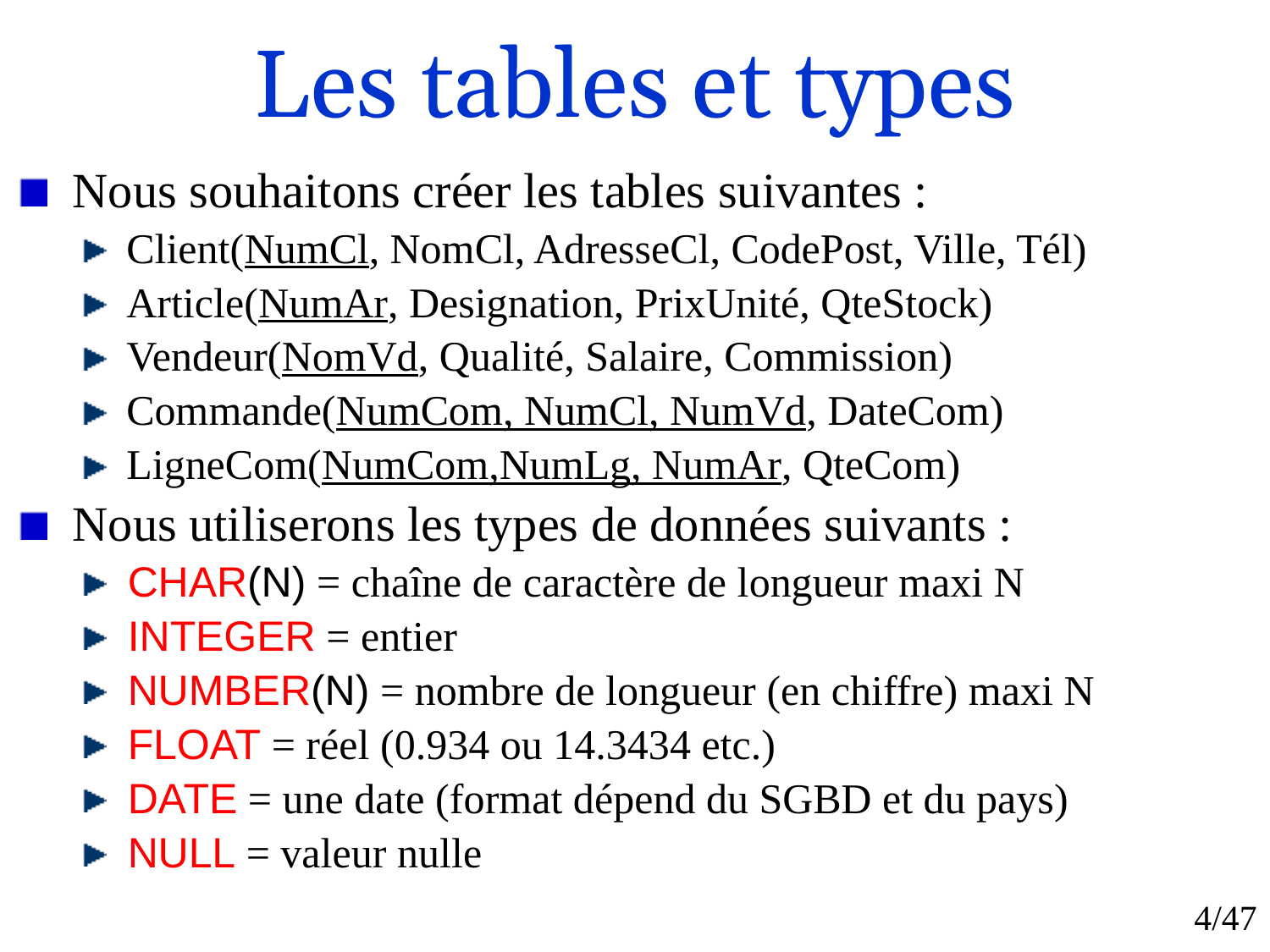

# Les tables et types
 Nous souhaitons créer les tables suivantes :
 Client(NumCl, NomCl, AdresseCl, CodePost, Ville, Tél)
 Article(NumAr, Designation, PrixUnité, QteStock)
 Vendeur(NomVd, Qualité, Salaire, Commission)
 Commande(NumCom, NumCl, NumVd, DateCom)
 LigneCom(NumCom,NumLg, NumAr, QteCom)
 Nous utiliserons les types de données suivants :
 CHAR(N) = chaîne de caractère de longueur maxi N
 INTEGER = entier
 NUMBER(N) = nombre de longueur (en chiffre) maxi N
 FLOAT = réel (0.934 ou 14.3434 etc.)
 DATE = une date (format dépend du SGBD et du pays)
 NULL = valeur nulle
4/47